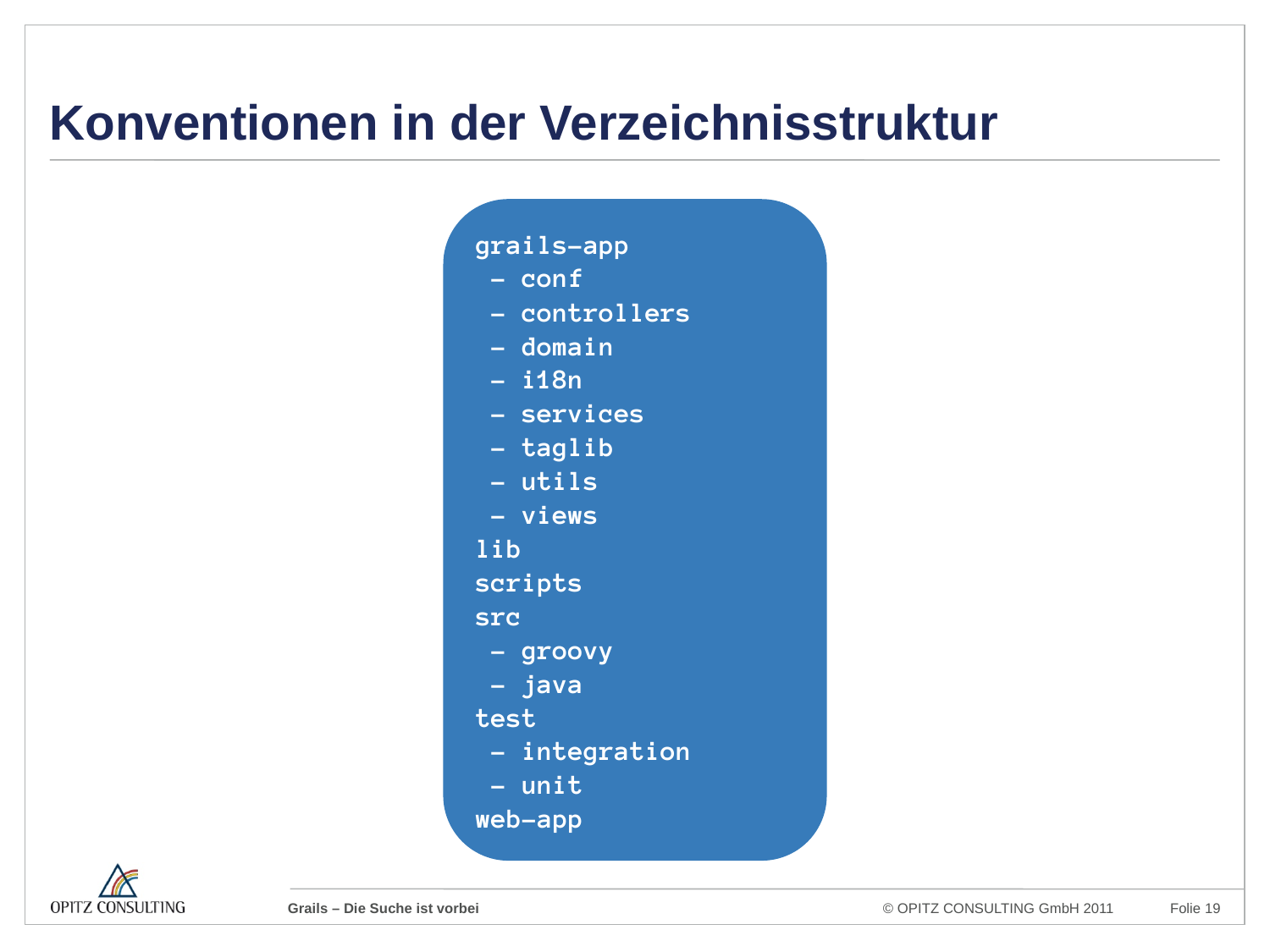

# Konventionen in der Verzeichnisstruktur
grails-app
 - conf
 - controllers
 - domain
 - i18n
 - services
 - taglib
 - utils
 - views
lib
scripts
src
 - groovy
 - java
test
 - integration
 - unit
web-app